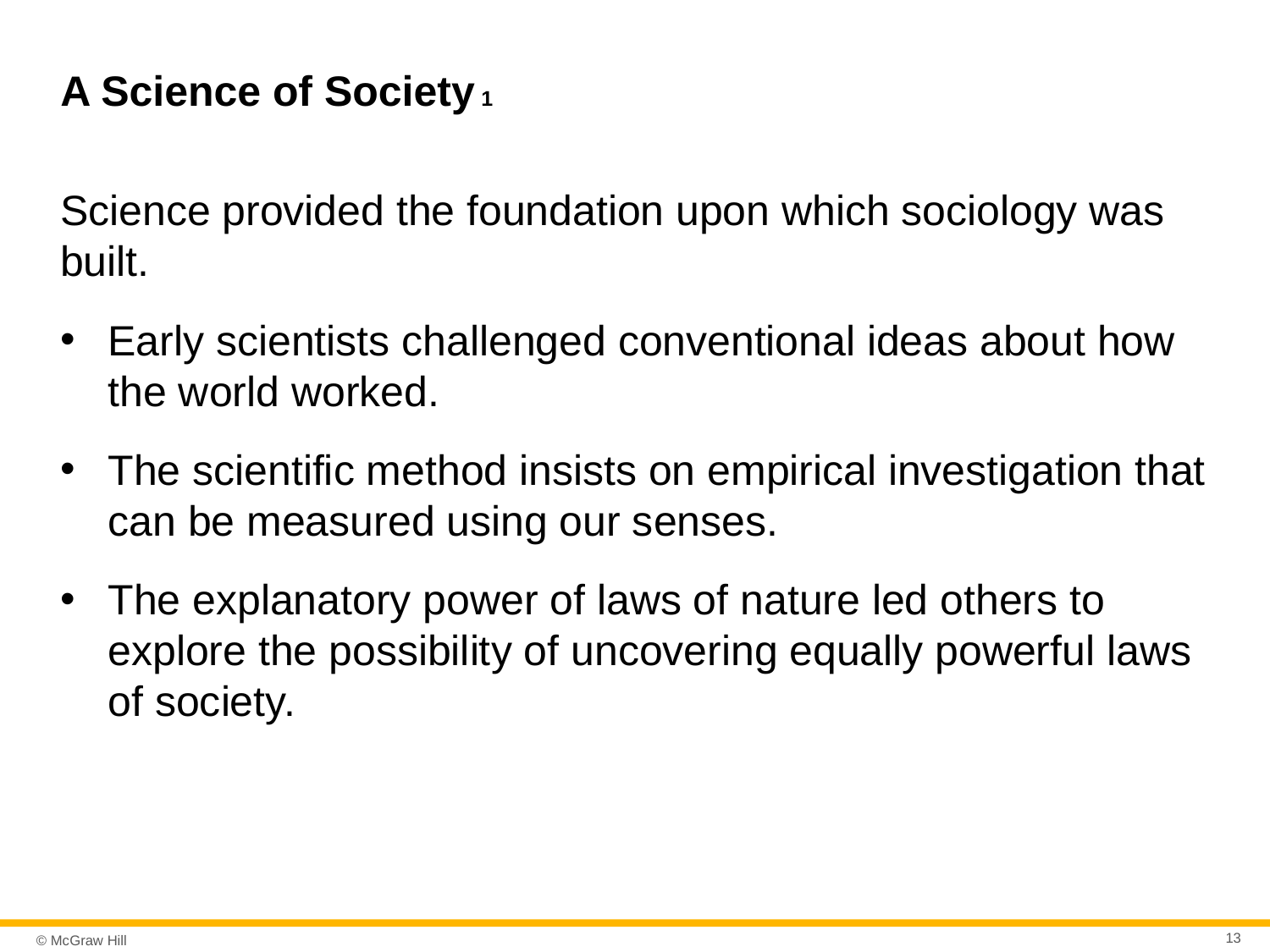

# A Science of Society 1
Science provided the foundation upon which sociology was built.
Early scientists challenged conventional ideas about how the world worked.
The scientific method insists on empirical investigation that can be measured using our senses.
The explanatory power of laws of nature led others to explore the possibility of uncovering equally powerful laws of society.